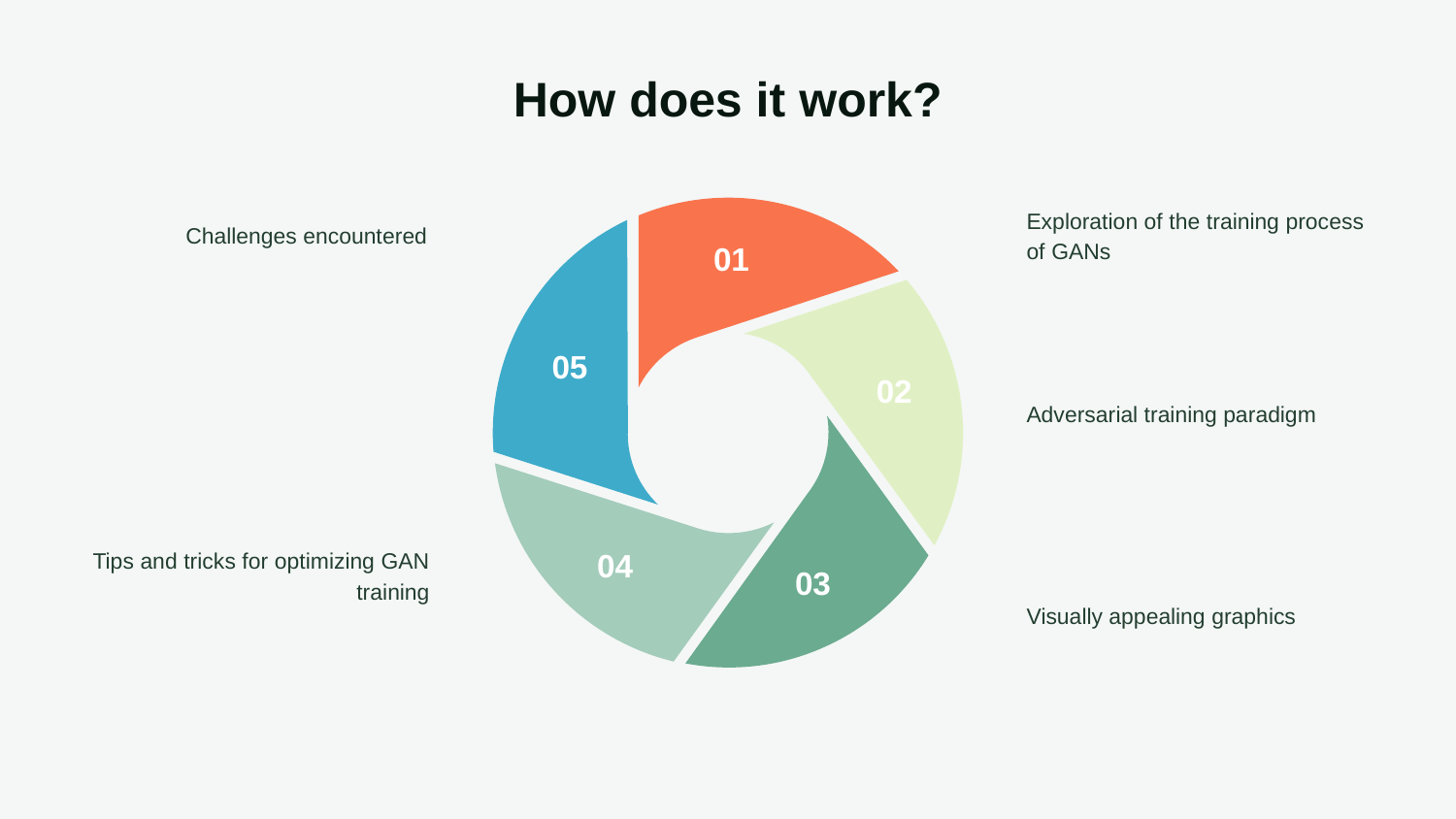

# How does it work?
Exploration of the training process of GANs
Challenges encountered
Adversarial training paradigm
Tips and tricks for optimizing GAN training
Visually appealing graphics